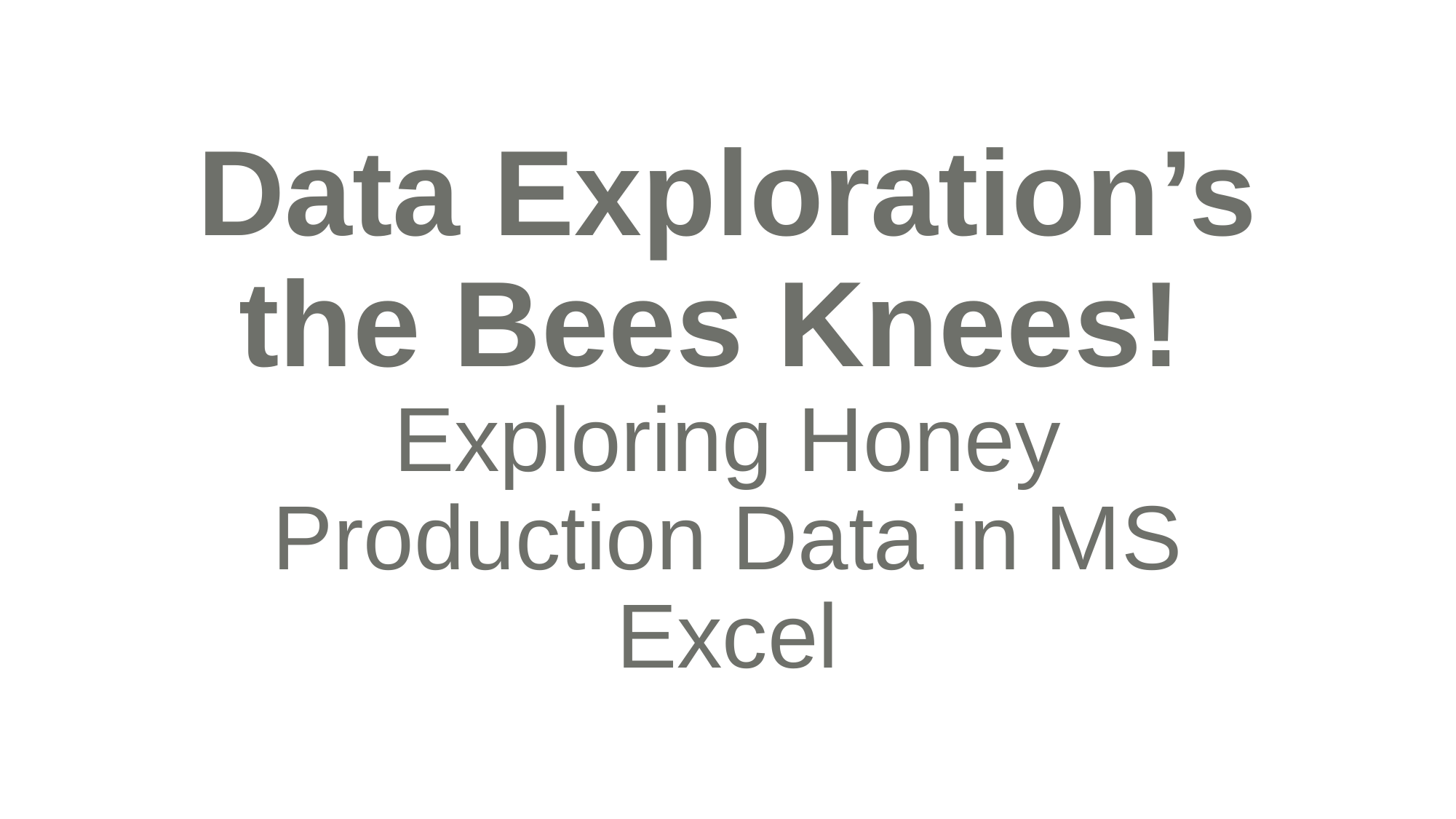

# Data Exploration’s the Bees Knees! Exploring Honey Production Data in MS Excel